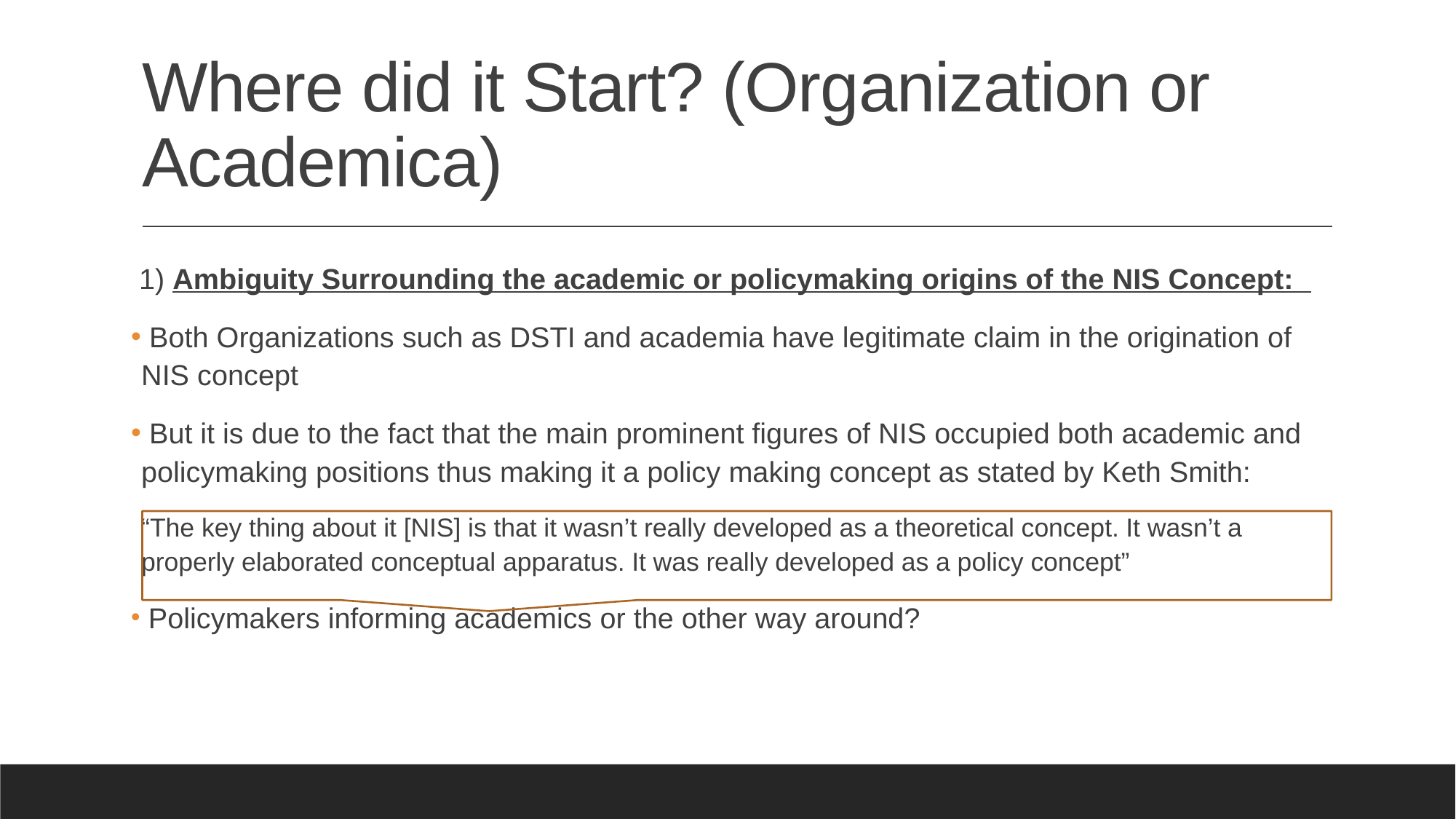

# Where did it Start? (Organization or Academica)
 1) Ambiguity Surrounding the academic or policymaking origins of the NIS Concept:
 Both Organizations such as DSTI and academia have legitimate claim in the origination of NIS concept
 But it is due to the fact that the main prominent figures of NIS occupied both academic and policymaking positions thus making it a policy making concept as stated by Keth Smith:
“The key thing about it [NIS] is that it wasn’t really developed as a theoretical concept. It wasn’t a properly elaborated conceptual apparatus. It was really developed as a policy concept”
 Policymakers informing academics or the other way around?